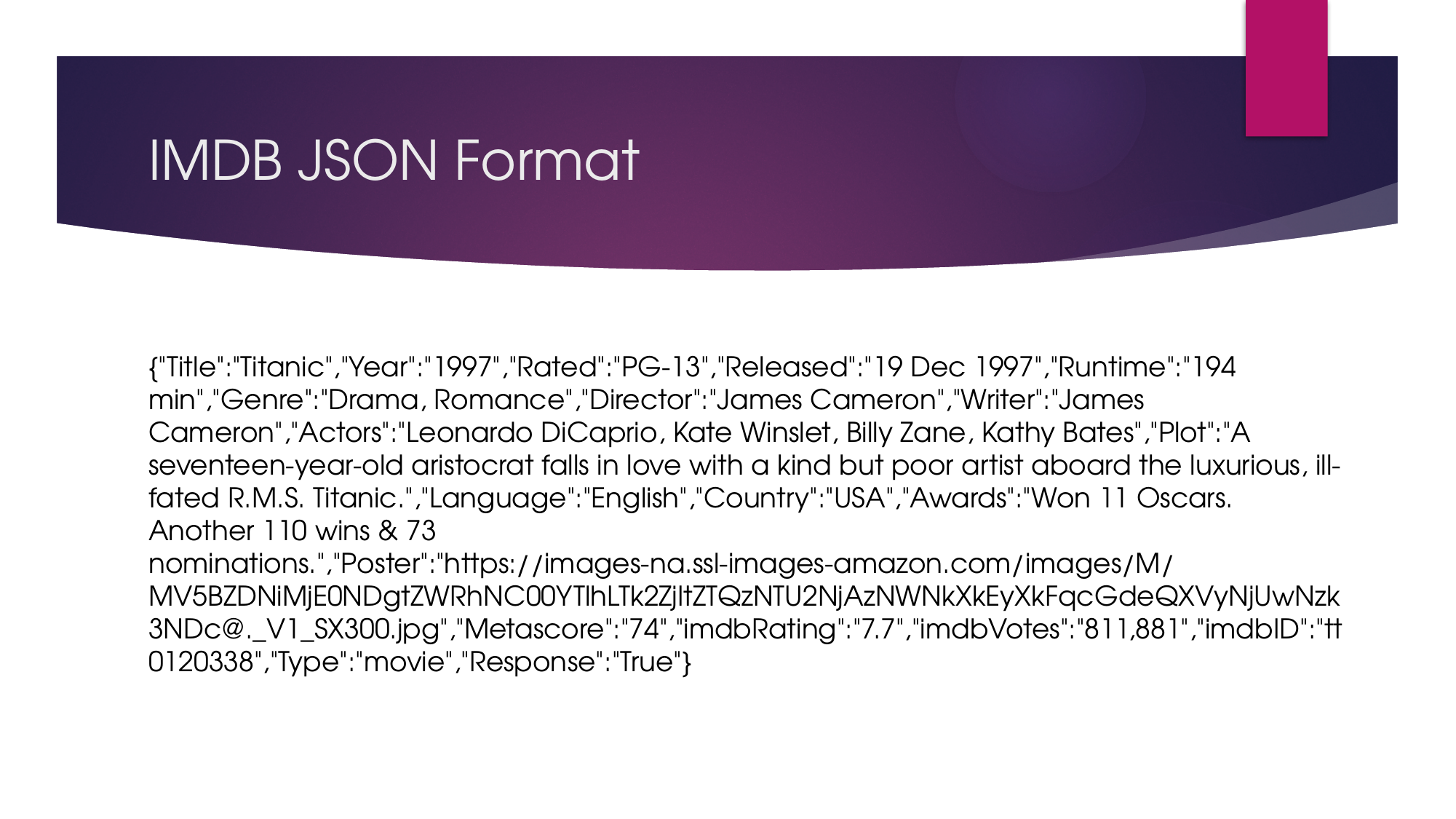

# IMDB JSON Format
{"Title":"Titanic","Year":"1997","Rated":"PG-13","Released":"19 Dec 1997","Runtime":"194 min","Genre":"Drama, Romance","Director":"James Cameron","Writer":"James Cameron","Actors":"Leonardo DiCaprio, Kate Winslet, Billy Zane, Kathy Bates","Plot":"A seventeen-year-old aristocrat falls in love with a kind but poor artist aboard the luxurious, ill-fated R.M.S. Titanic.","Language":"English","Country":"USA","Awards":"Won 11 Oscars. Another 110 wins & 73 nominations.","Poster":"https://images-na.ssl-images-amazon.com/images/M/MV5BZDNiMjE0NDgtZWRhNC00YTlhLTk2ZjItZTQzNTU2NjAzNWNkXkEyXkFqcGdeQXVyNjUwNzk3NDc@._V1_SX300.jpg","Metascore":"74","imdbRating":"7.7","imdbVotes":"811,881","imdbID":"tt0120338","Type":"movie","Response":"True"}